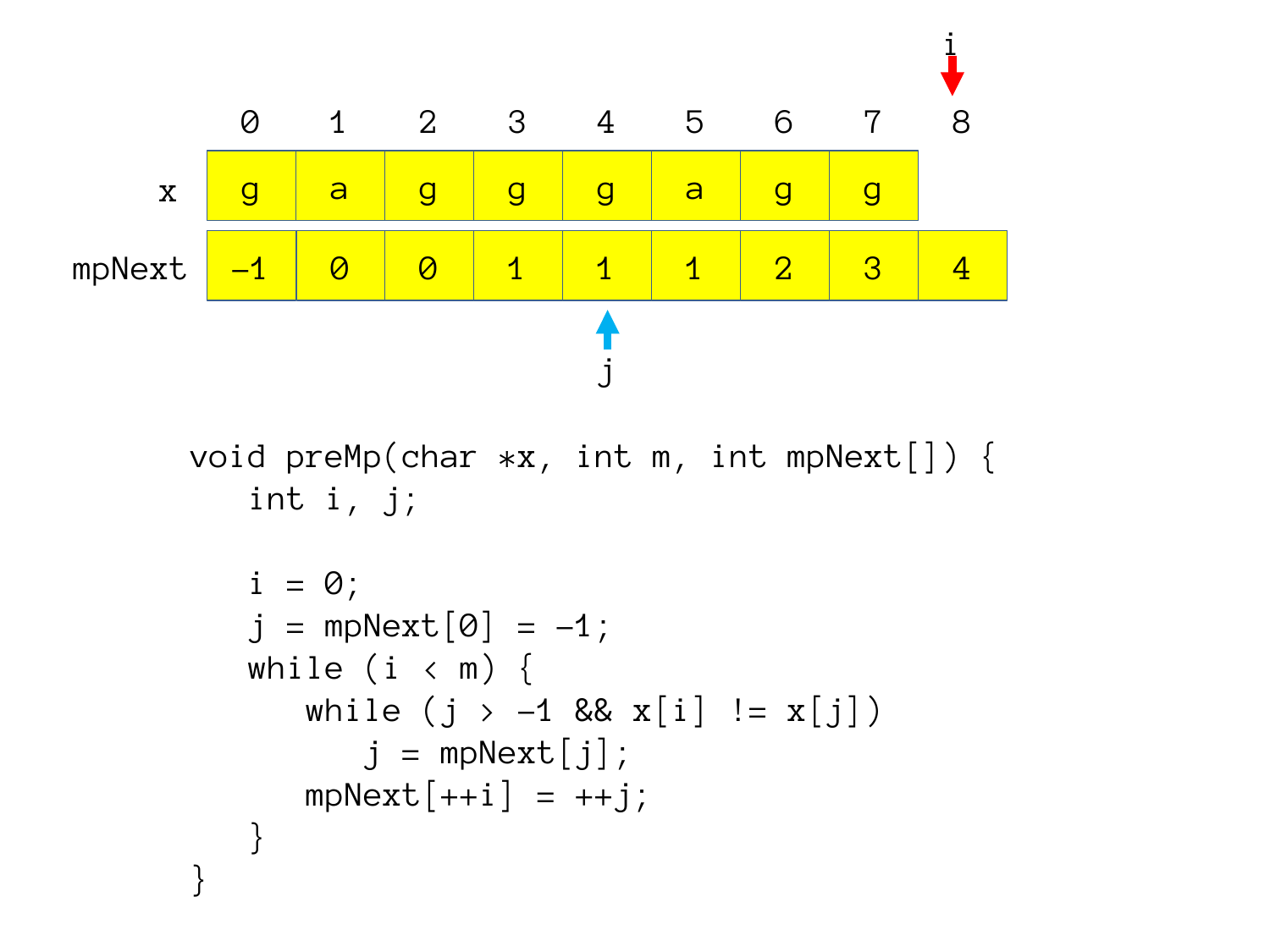

i
0
1
2
3
4
5
6
7
8
g
a
g
g
g
a
g
g
x
-1
0
0
1
1
1
2
3
4
mpNext
j
void preMp(char *x, int m, int mpNext[]) {
   int i, j;

   i = 0;
   j = mpNext[0] = -1;
   while (i < m) {
      while (j > -1 && x[i] != x[j])
         j = mpNext[j];
      mpNext[++i] = ++j;
   }
}